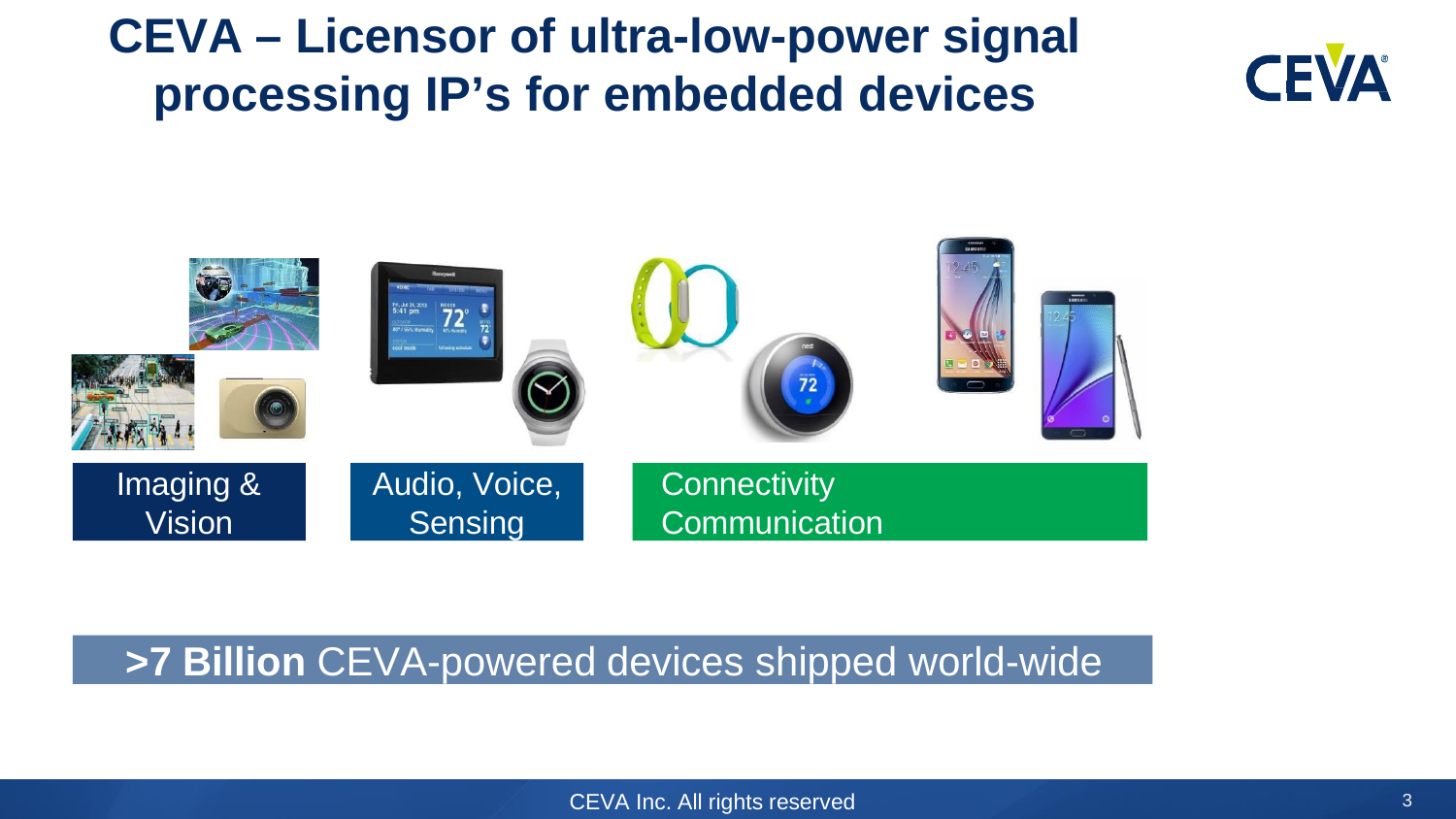

CEVA – Licensor of ultra-low-power signal
processing IP’s for embedded devices

Imaging & Vision
Audio, Voice, Sensing
Connectivity	Communication
>7 Billion CEVA-powered devices shipped world-wide
CEVA Inc. All rights reserved
3